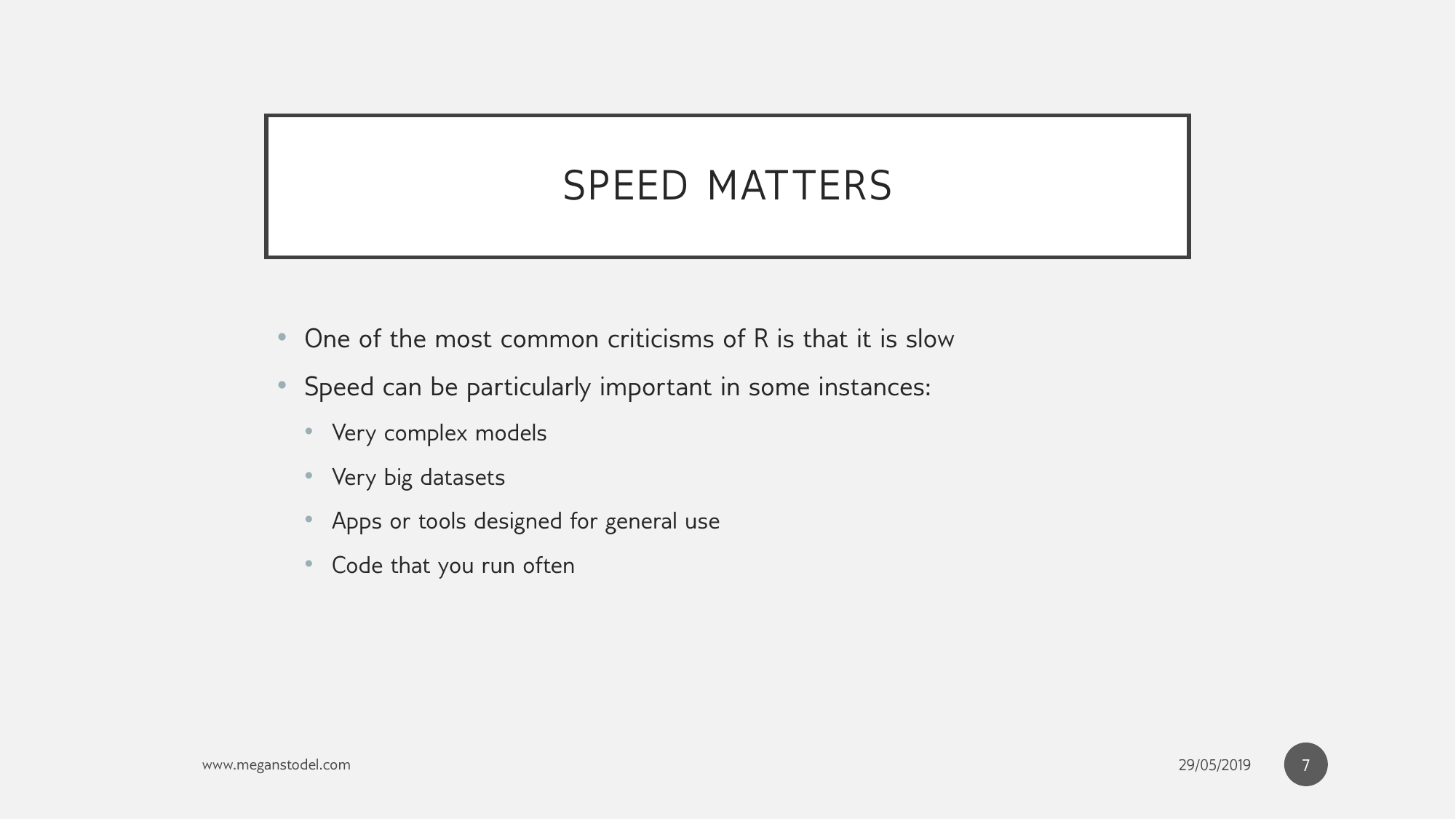

# speed matters
One of the most common criticisms of R is that it is slow
Speed can be particularly important in some instances:
Very complex models
Very big datasets
Apps or tools designed for general use
Code that you run often

7
www.meganstodel.com
29/05/2019